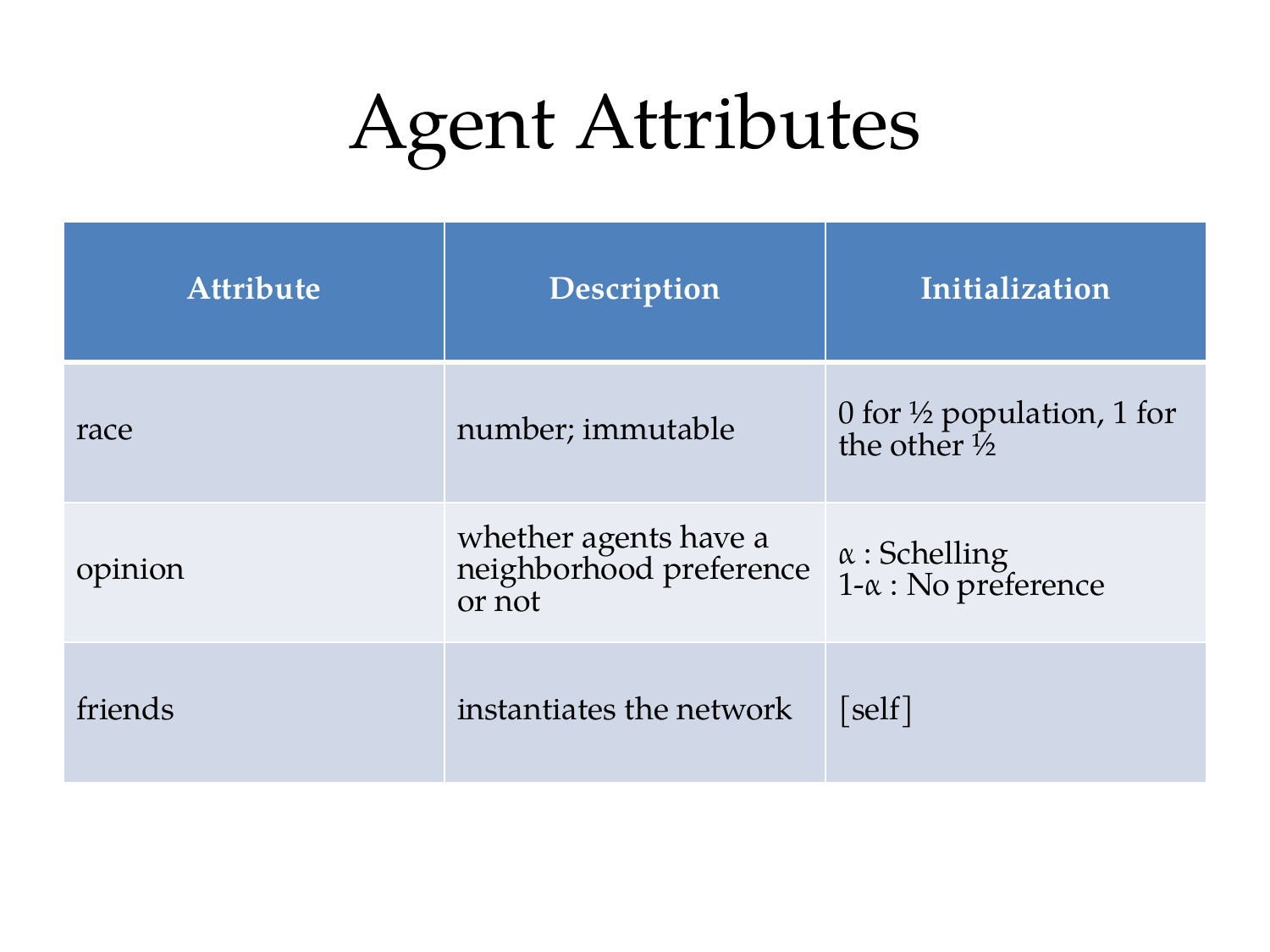

# Agent Attributes
| Attribute | Description | Initialization |
| --- | --- | --- |
| race | number; immutable | 0 for ½ population, 1 for the other ½ |
| opinion | whether agents have a neighborhood preference or not | α : Schelling 1-α : No preference |
| friends | instantiates the network | [self] |